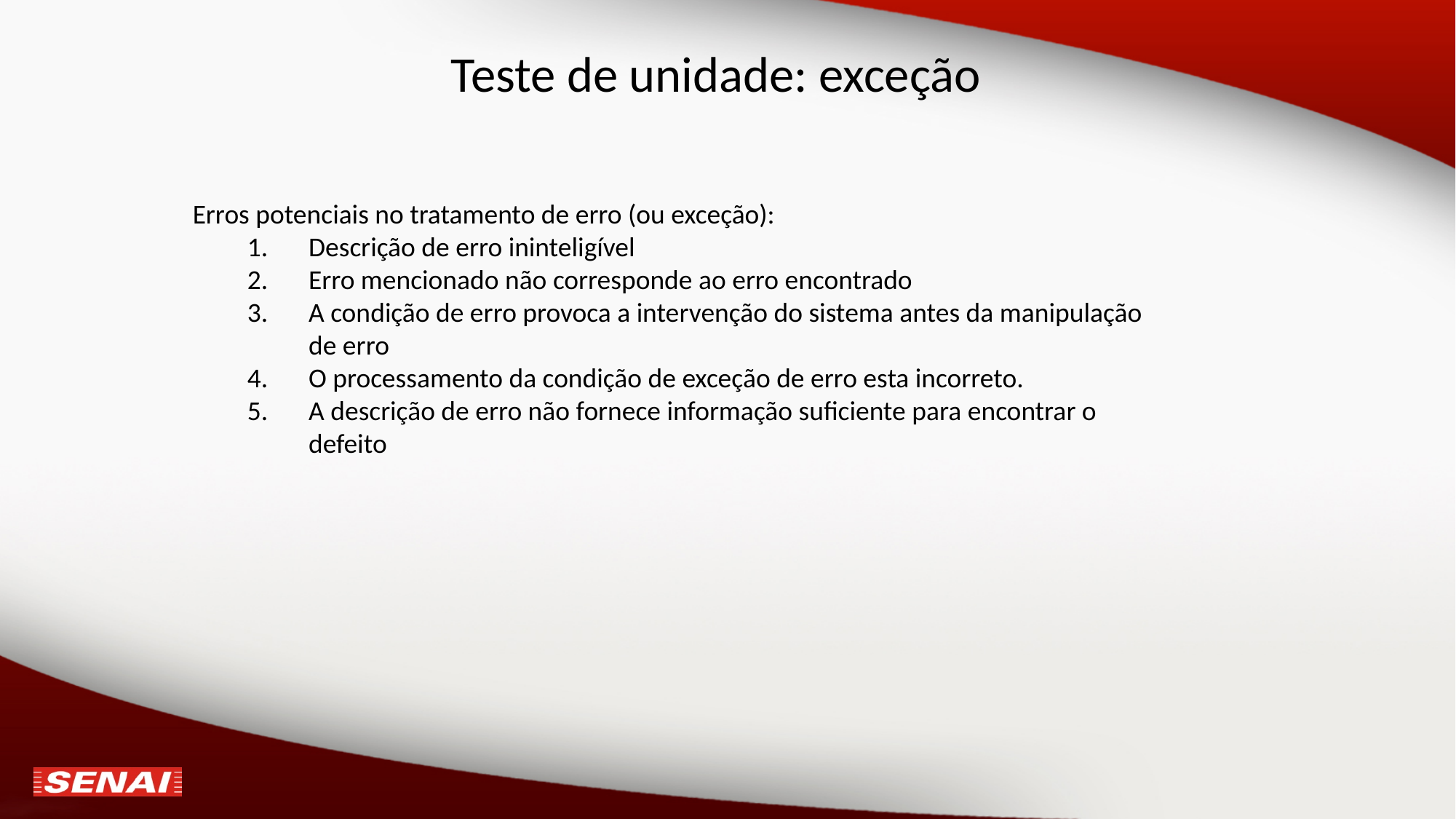

# Teste de unidade: exceção
Erros potenciais no tratamento de erro (ou exceção):
Descrição de erro ininteligível
Erro mencionado não corresponde ao erro encontrado
A condição de erro provoca a intervenção do sistema antes da manipulação de erro
O processamento da condição de exceção de erro esta incorreto.
A descrição de erro não fornece informação suficiente para encontrar o defeito